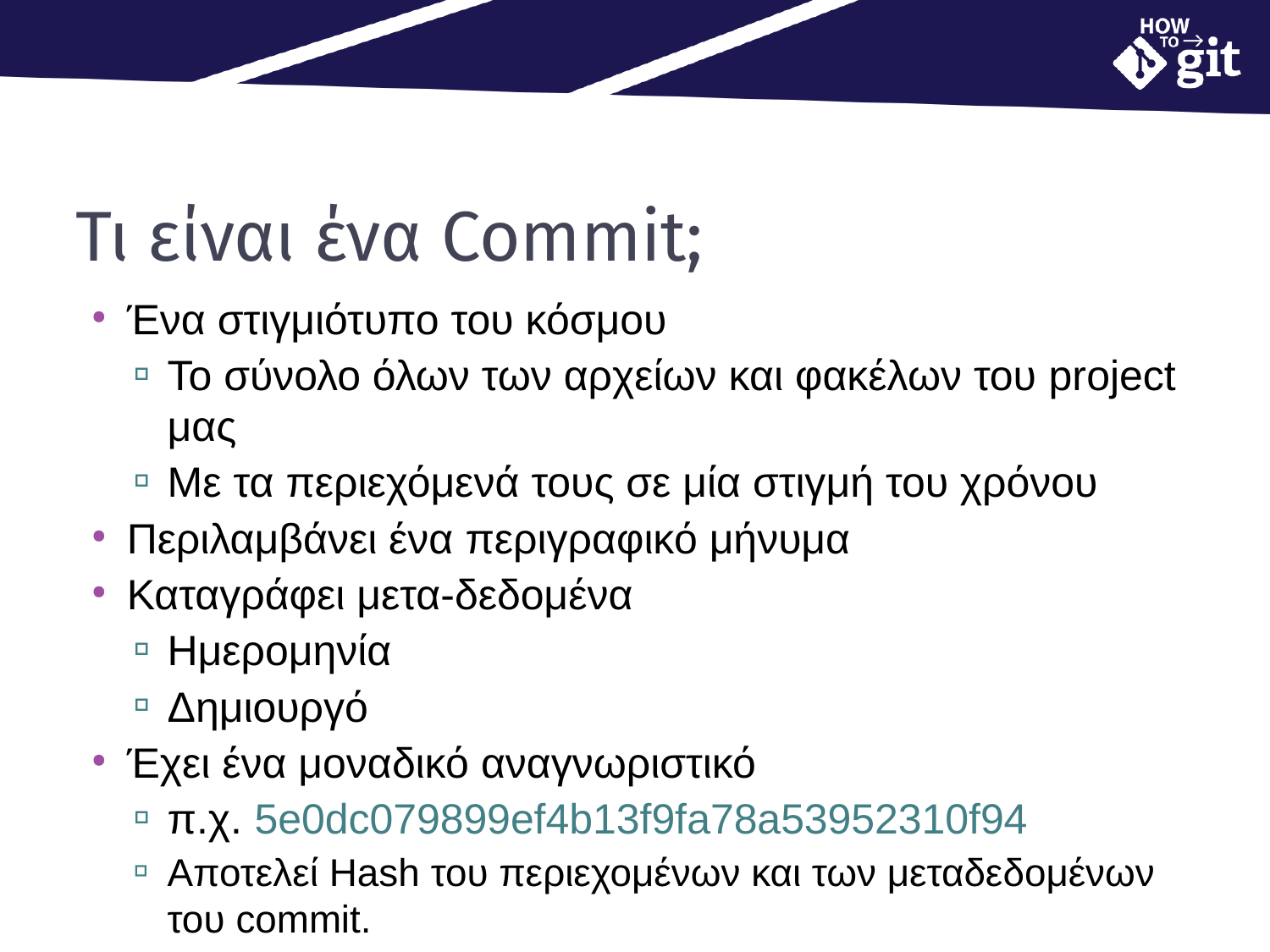

# Τι είναι ένα Commit;
Ένα στιγμιότυπο του κόσμου
Το σύνολο όλων των αρχείων και φακέλων του project μας
Με τα περιεχόμενά τους σε μία στιγμή του χρόνου
Περιλαμβάνει ένα περιγραφικό μήνυμα
Καταγράφει μετα-δεδομένα
Ημερομηνία
Δημιουργό
Έχει ένα μοναδικό αναγνωριστικό
π.χ. 5e0dc079899ef4b13f9fa78a53952310f94
Αποτελεί Hash του περιεχομένων και των μεταδεδομένων του commit.